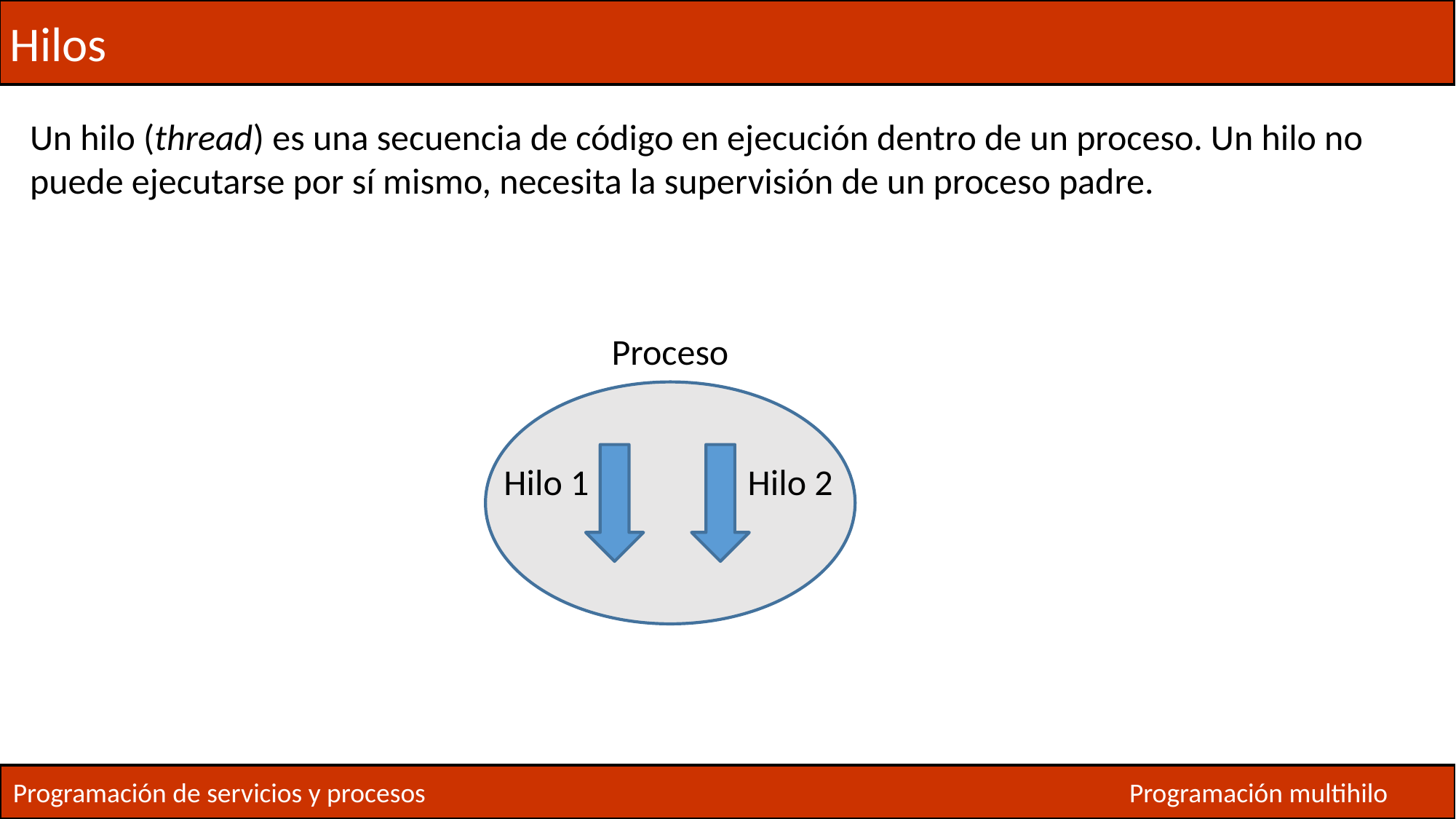

Hilos
Un hilo (thread) es una secuencia de código en ejecución dentro de un proceso. Un hilo no puede ejecutarse por sí mismo, necesita la supervisión de un proceso padre.
Proceso

Hilo 1
Hilo 2

Programación de servicios y procesos
Programación multihilo